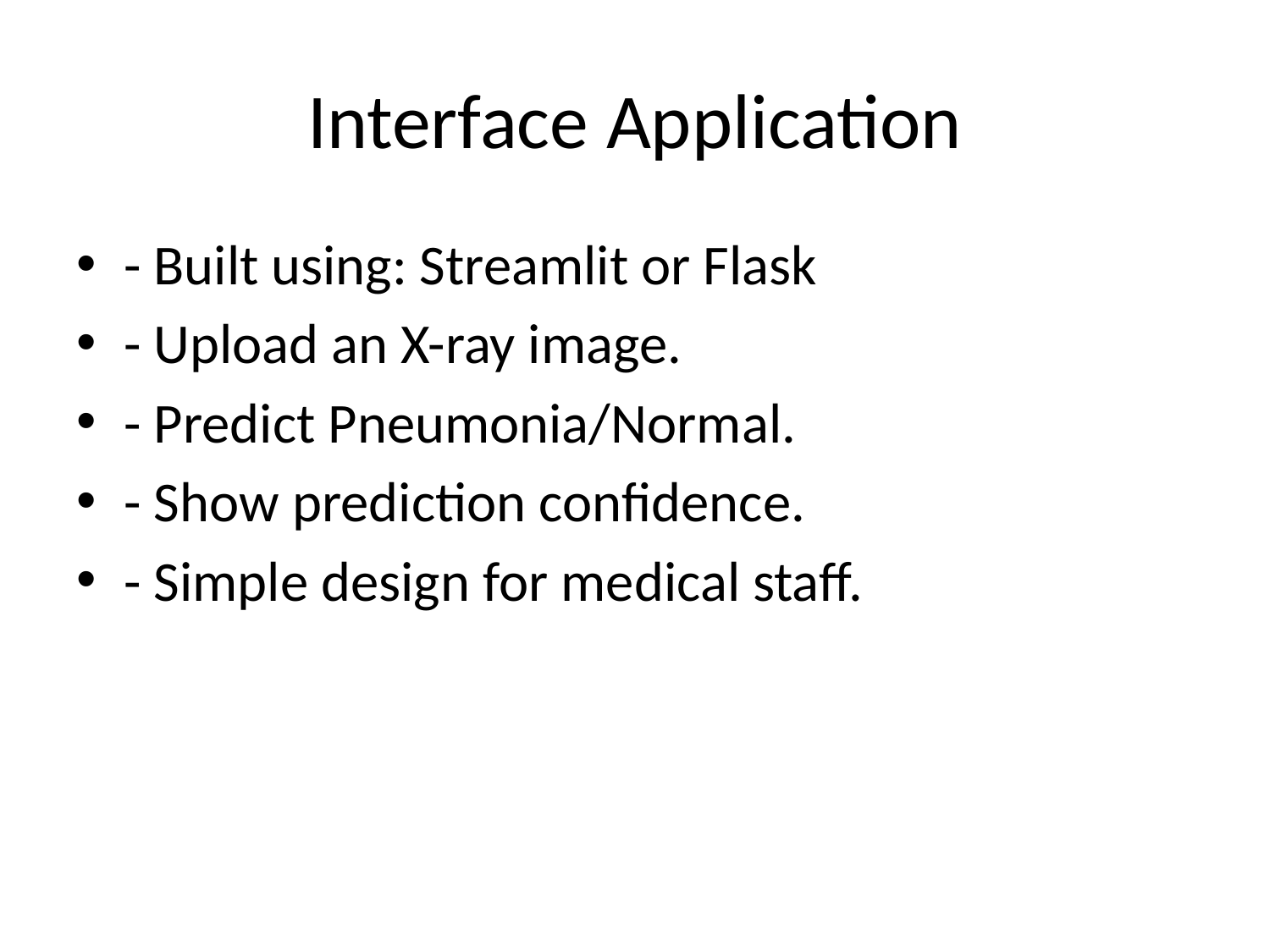

# Interface Application
- Built using: Streamlit or Flask
- Upload an X-ray image.
- Predict Pneumonia/Normal.
- Show prediction confidence.
- Simple design for medical staff.